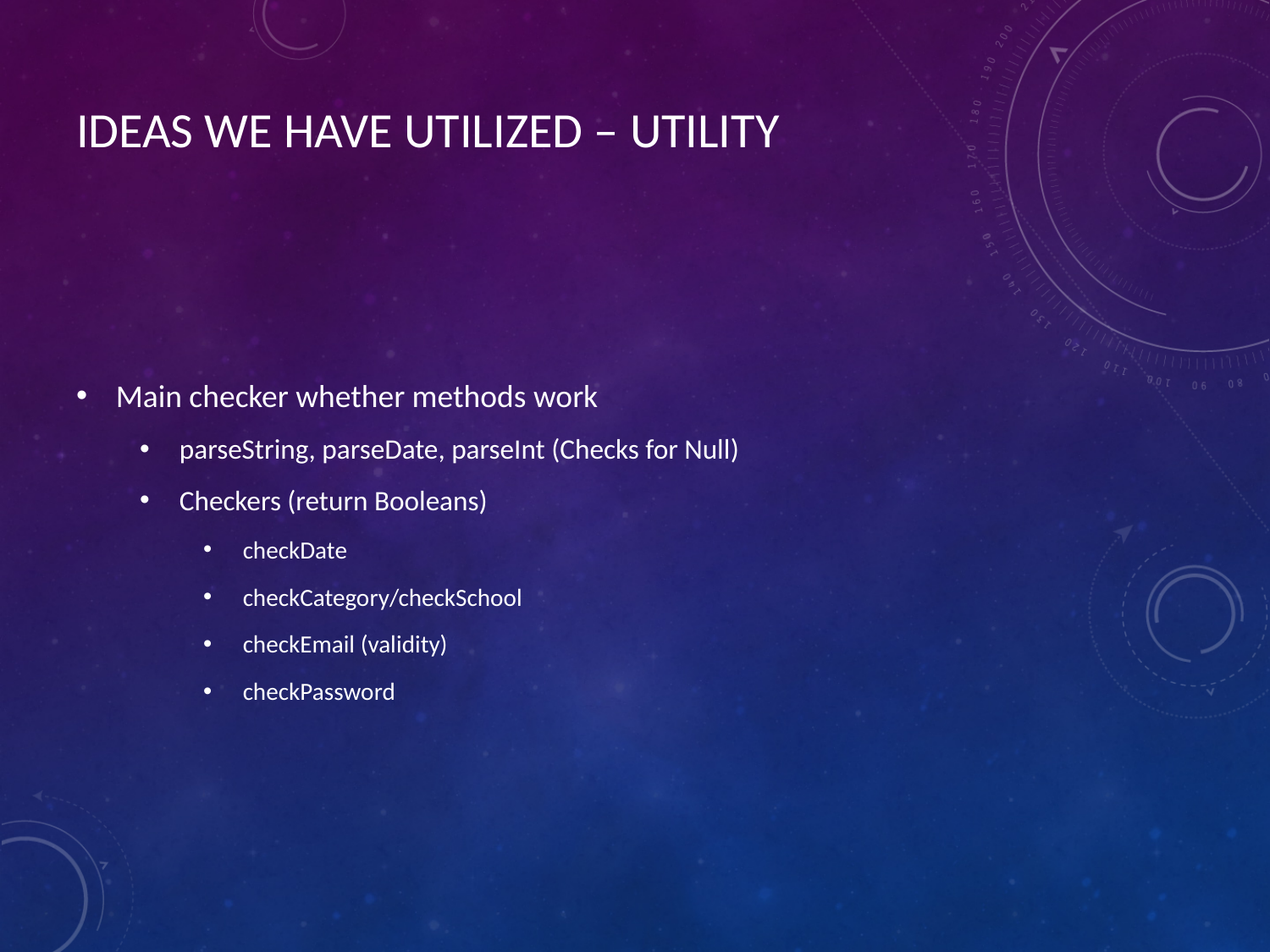

# Ideas we have utilized – Utility
Main checker whether methods work
parseString, parseDate, parseInt (Checks for Null)
Checkers (return Booleans)
checkDate
checkCategory/checkSchool
checkEmail (validity)
checkPassword